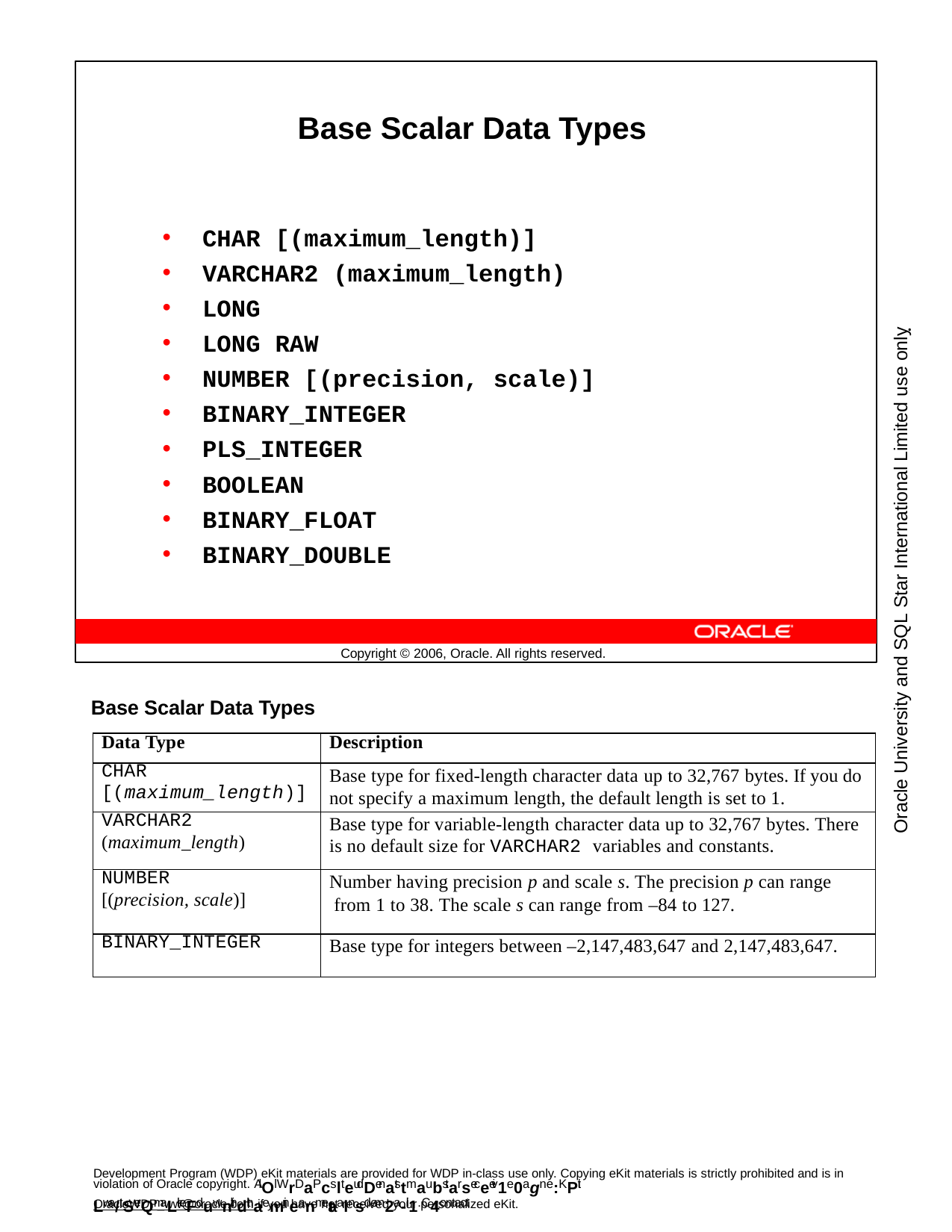

Base Scalar Data Types

CHAR [(maximum_length)]
VARCHAR2 (maximum_length)
LONG
LONG RAW
NUMBER [(precision, scale)]
BINARY_INTEGER
PLS_INTEGER
BOOLEAN
BINARY_FLOAT
BINARY_DOUBLE
Oracle University and SQL Star International Limited use onlyฺ
Copyright © 2006, Oracle. All rights reserved.
Base Scalar Data Types
| Data Type | Description |
| --- | --- |
| CHAR [(maximum\_length)] | Base type for fixed-length character data up to 32,767 bytes. If you do not specify a maximum length, the default length is set to 1. |
| VARCHAR2 (maximum\_length) | Base type for variable-length character data up to 32,767 bytes. There is no default size for VARCHAR2 variables and constants. |
| NUMBER [(precision, scale)] | Number having precision p and scale s. The precision p can range from 1 to 38. The scale s can range from –84 to 127. |
| BINARY\_INTEGER | Base type for integers between –2,147,483,647 and 2,147,483,647. |
Development Program (WDP) eKit materials are provided for WDP in-class use only. Copying eKit materials is strictly prohibited and is in
violation of Oracle copyright. AlOl WrDaPcslteudDenatstmaubstarseceeiv1e0agn e:KPit Lwa/tSerQmaLrkeFduwnithdthaemir neanmetaalnsd em2a-il1. C4ontact
OracleWDP_ww@oracle.com if you have not received your personalized eKit.